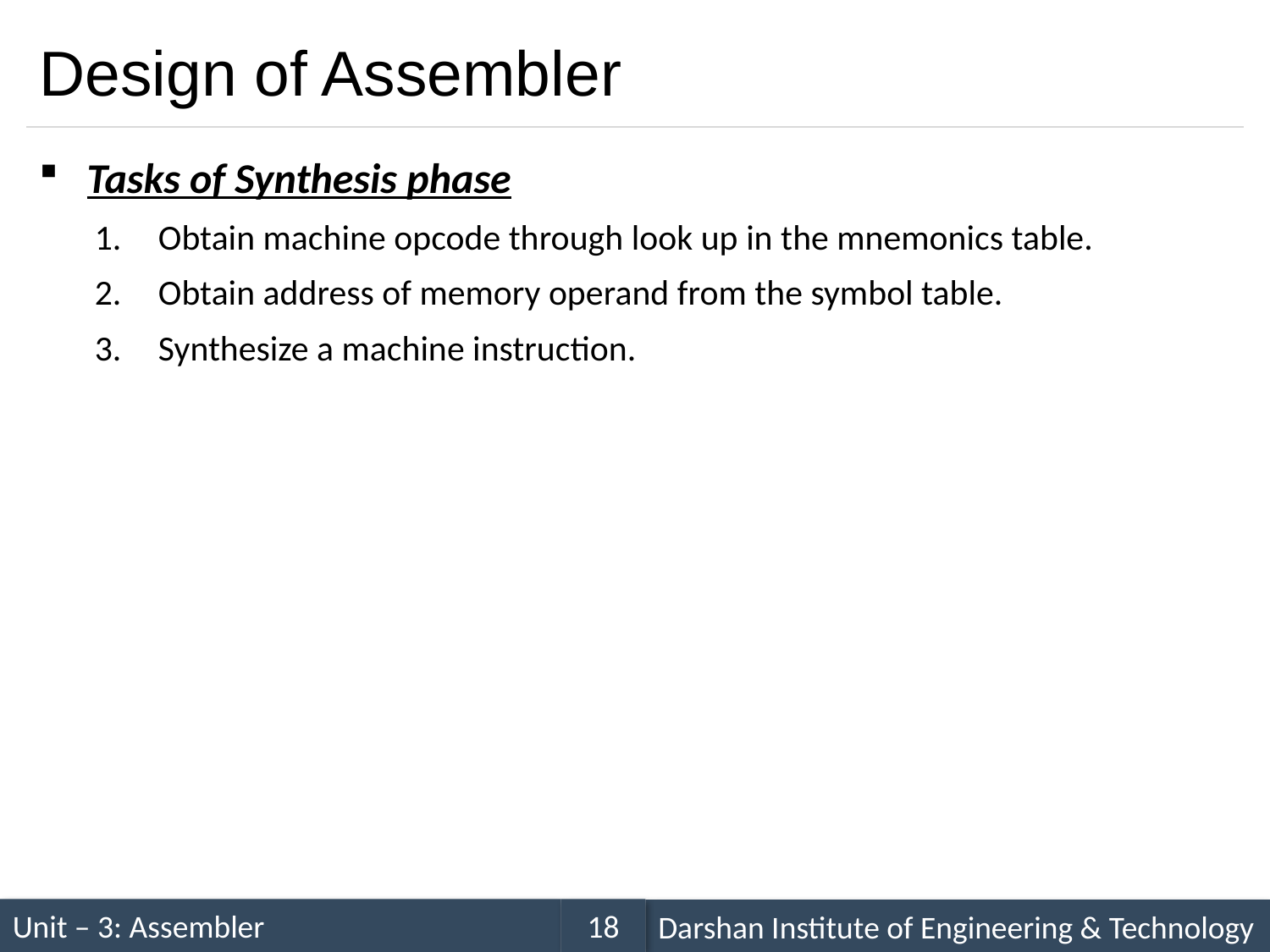

# Design of Assembler
Tasks of Synthesis phase
Obtain machine opcode through look up in the mnemonics table.
Obtain address of memory operand from the symbol table.
Synthesize a machine instruction.